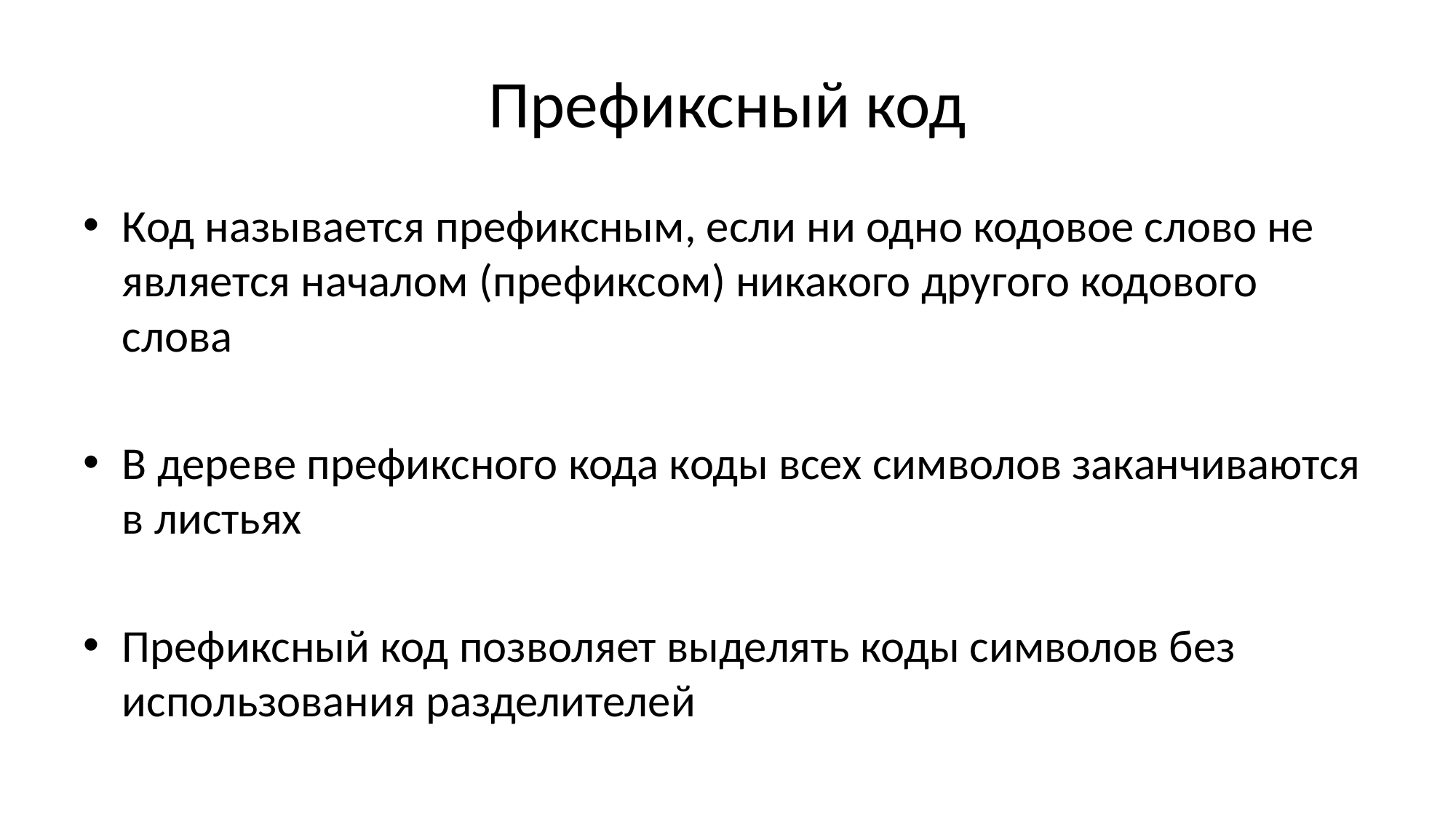

# Префиксный код
Код называется префиксным, если ни одно кодовое слово не является началом (префиксом) никакого другого кодового слова

В дереве префиксного кода коды всех символов заканчиваются в листьях

Префиксный код позволяет выделять коды символов без использования разделителей